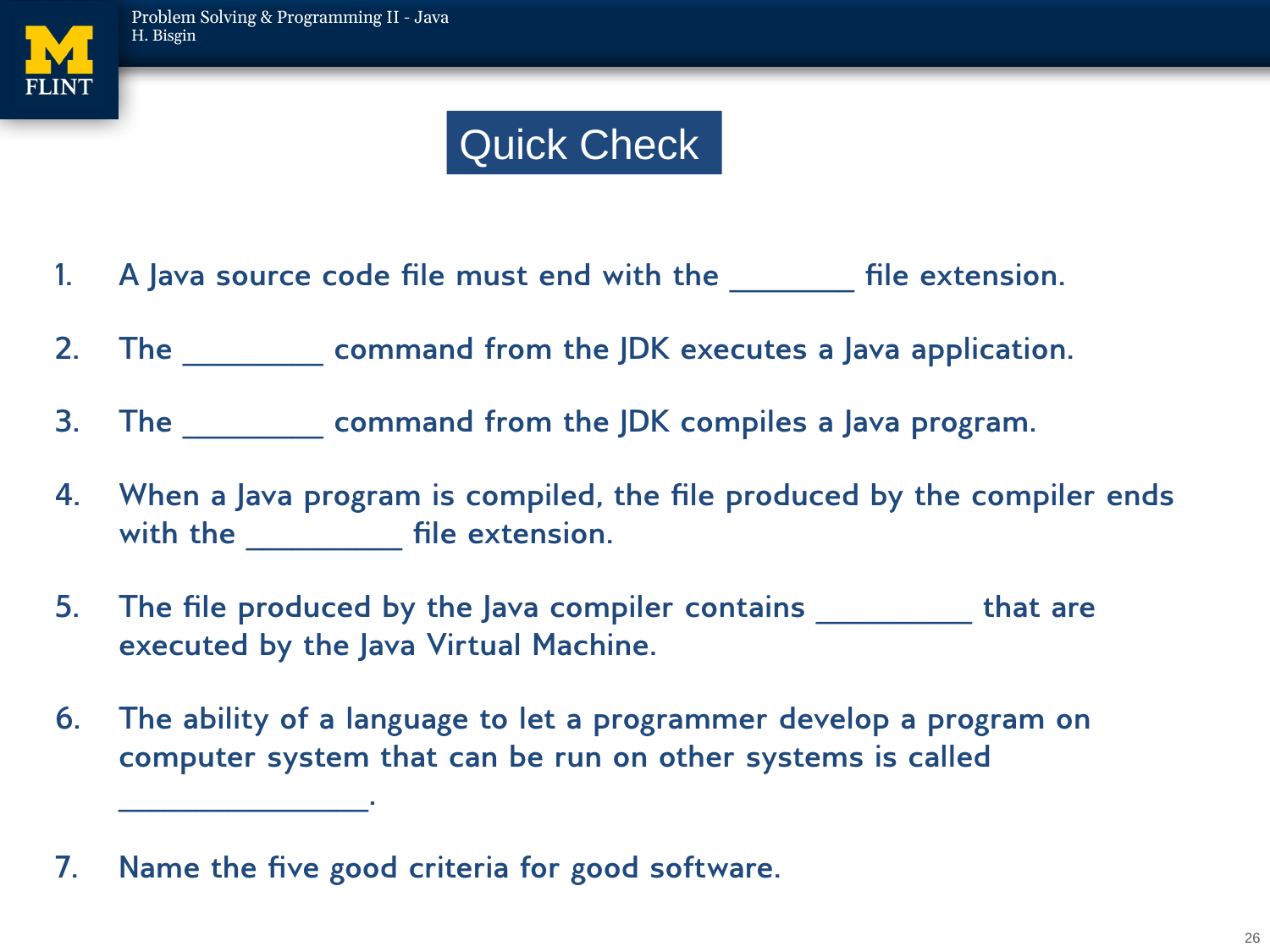

A Java source code file must end with the ________ file extension.
The _________ command from the JDK executes a Java application.
The _________ command from the JDK compiles a Java program.
When a Java program is compiled, the file produced by the compiler ends with the __________ file extension.
The file produced by the Java compiler contains __________ that are executed by the Java Virtual Machine.
The ability of a language to let a programmer develop a program on computer system that can be run on other systems is called ________________.
Name the five good criteria for good software.

Quick Check
26